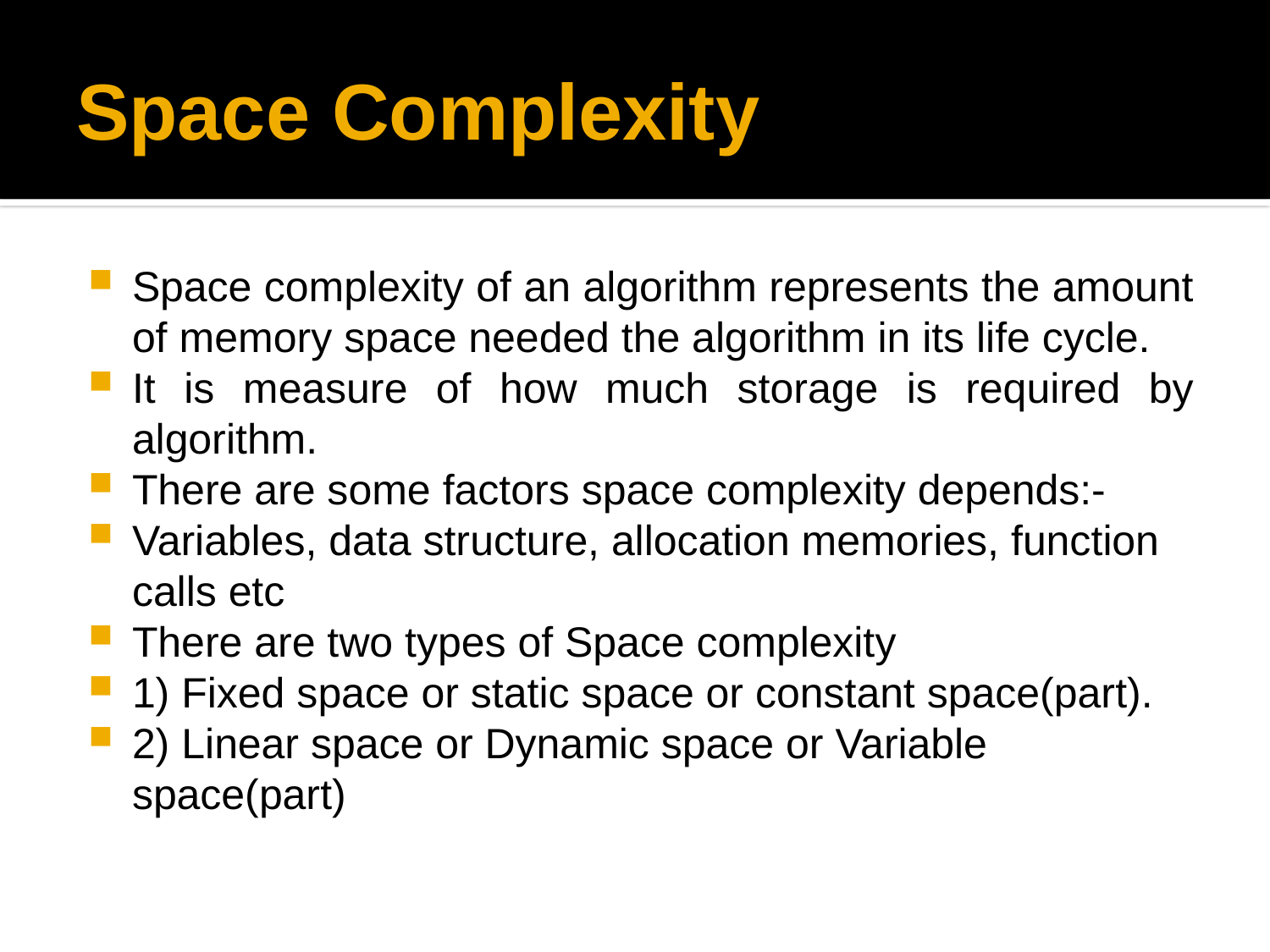

# Space Complexity
Space complexity of an algorithm represents the amount of memory space needed the algorithm in its life cycle.
It is measure of how much storage is required by algorithm.
There are some factors space complexity depends:-
Variables, data structure, allocation memories, function calls etc
There are two types of Space complexity
1) Fixed space or static space or constant space(part).
2) Linear space or Dynamic space or Variable space(part)